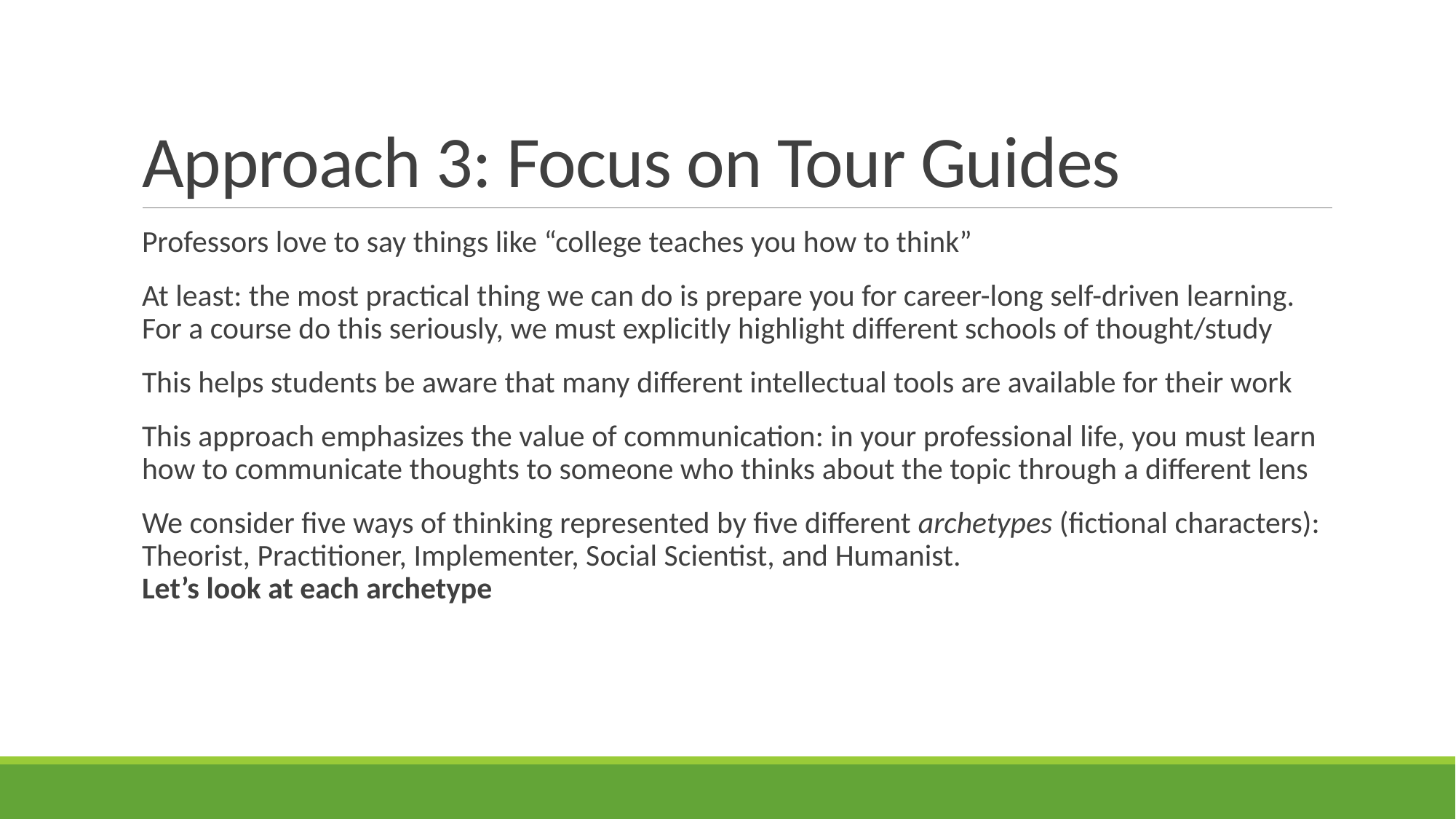

# Approach 3: Focus on Tour Guides
Professors love to say things like “college teaches you how to think”
At least: the most practical thing we can do is prepare you for career-long self-driven learning. For a course do this seriously, we must explicitly highlight different schools of thought/study
This helps students be aware that many different intellectual tools are available for their work
This approach emphasizes the value of communication: in your professional life, you must learn how to communicate thoughts to someone who thinks about the topic through a different lens
We consider five ways of thinking represented by five different archetypes (fictional characters):
Theorist, Practitioner, Implementer, Social Scientist, and Humanist.
Let’s look at each archetype